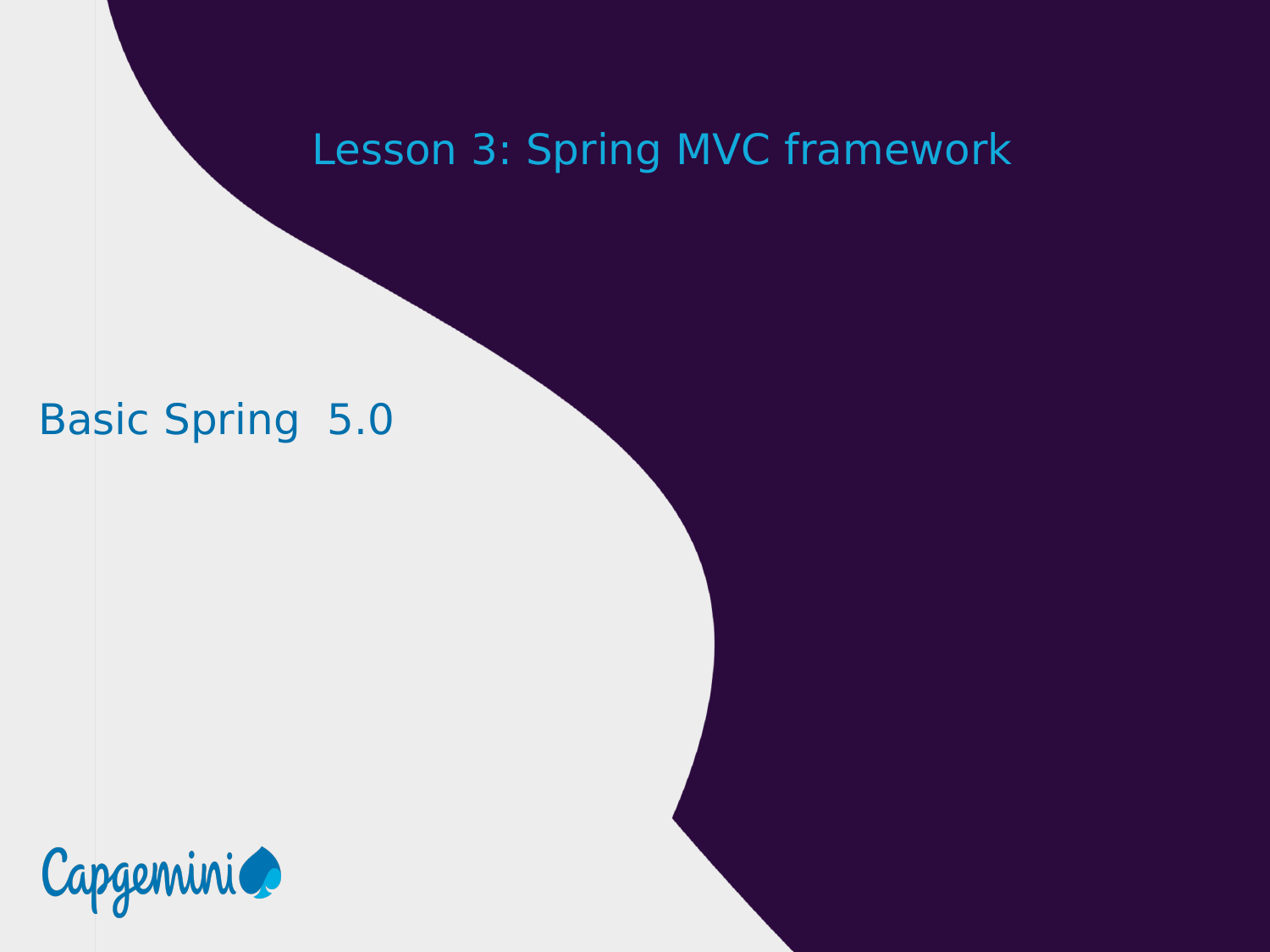

Lesson 3: Spring MVC framework
 Basic Spring  5.0